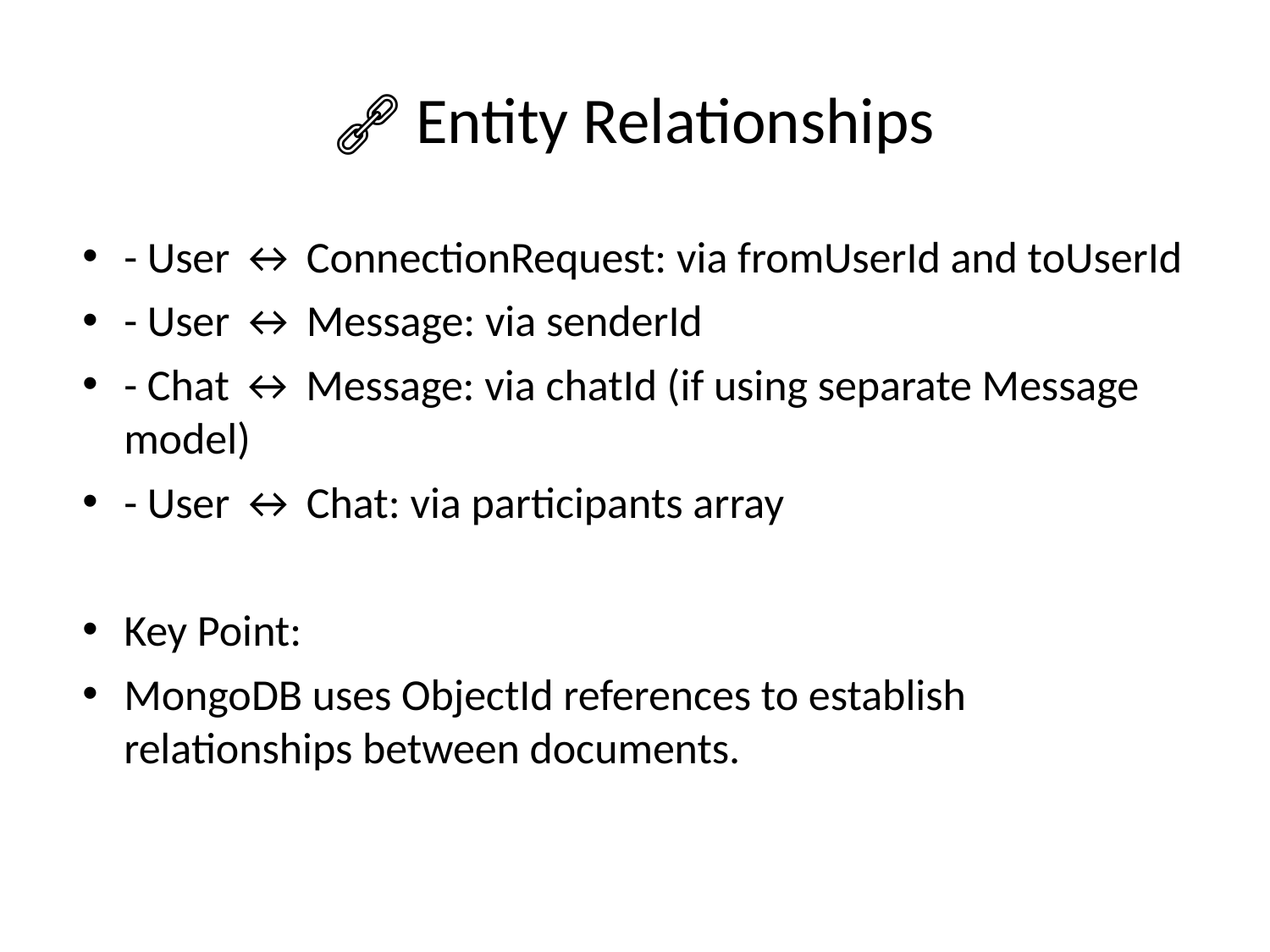

# 🔗 Entity Relationships
- User ↔ ConnectionRequest: via fromUserId and toUserId
- User ↔ Message: via senderId
- Chat ↔ Message: via chatId (if using separate Message model)
- User ↔ Chat: via participants array

Key Point:
MongoDB uses ObjectId references to establish relationships between documents.